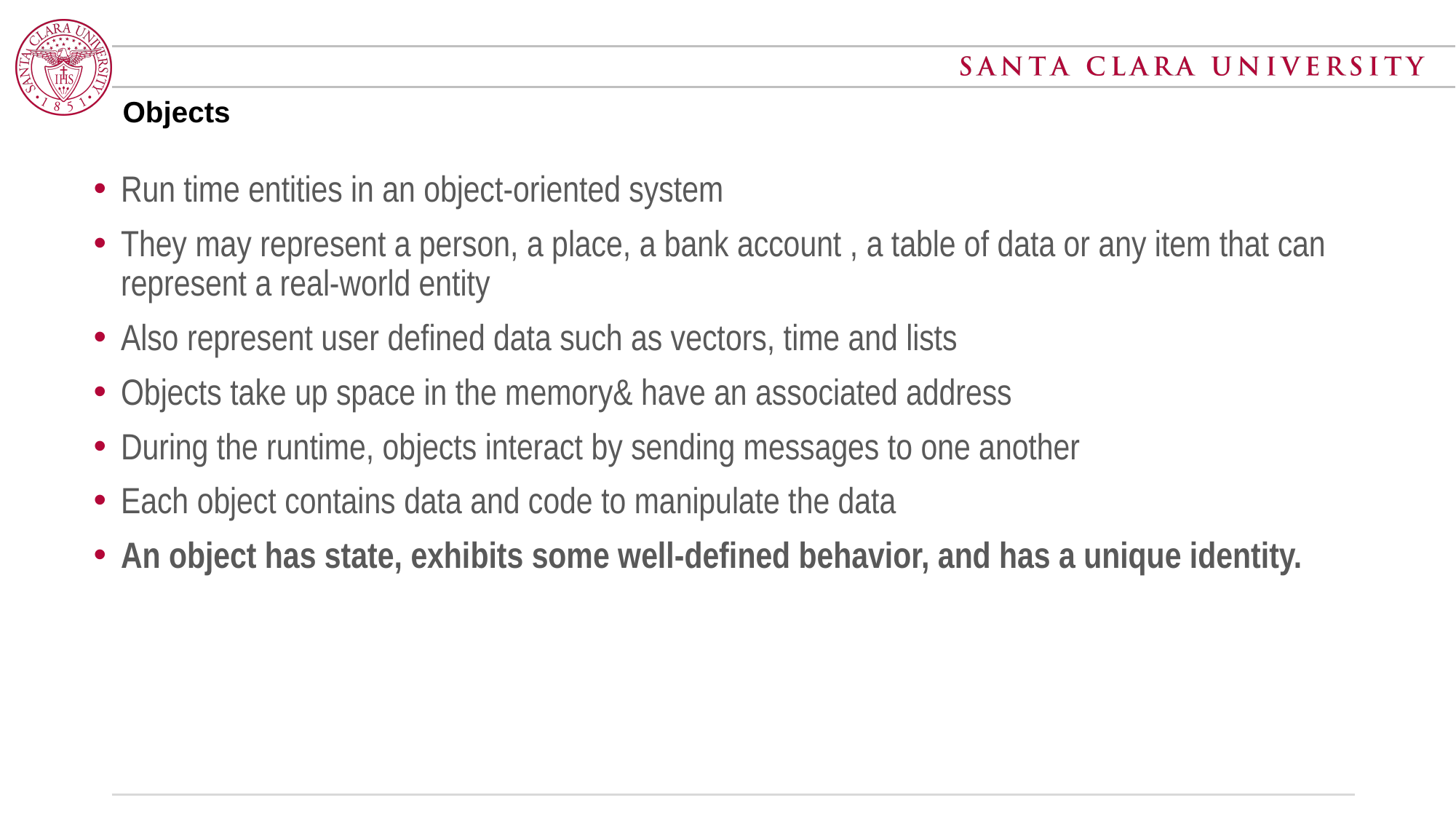

# Objects
Run time entities in an object-oriented system
They may represent a person, a place, a bank account , a table of data or any item that can represent a real-world entity
Also represent user defined data such as vectors, time and lists
Objects take up space in the memory& have an associated address
During the runtime, objects interact by sending messages to one another
Each object contains data and code to manipulate the data
An object has state, exhibits some well-defined behavior, and has a unique identity.